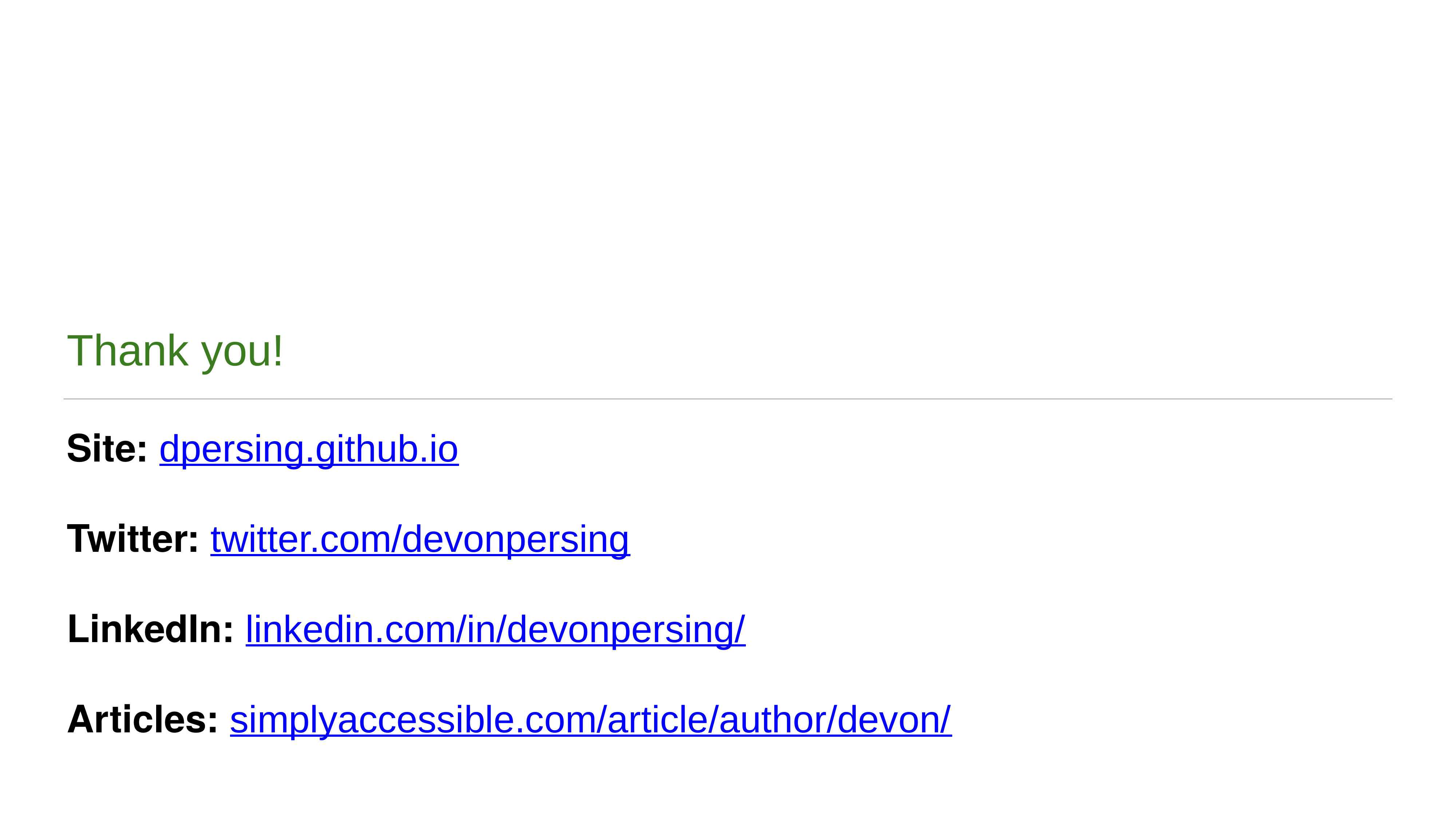

# Thank you!
Site: dpersing.github.io
Twitter: twitter.com/devonpersing
LinkedIn: linkedin.com/in/devonpersing/
Articles: simplyaccessible.com/article/author/devon/